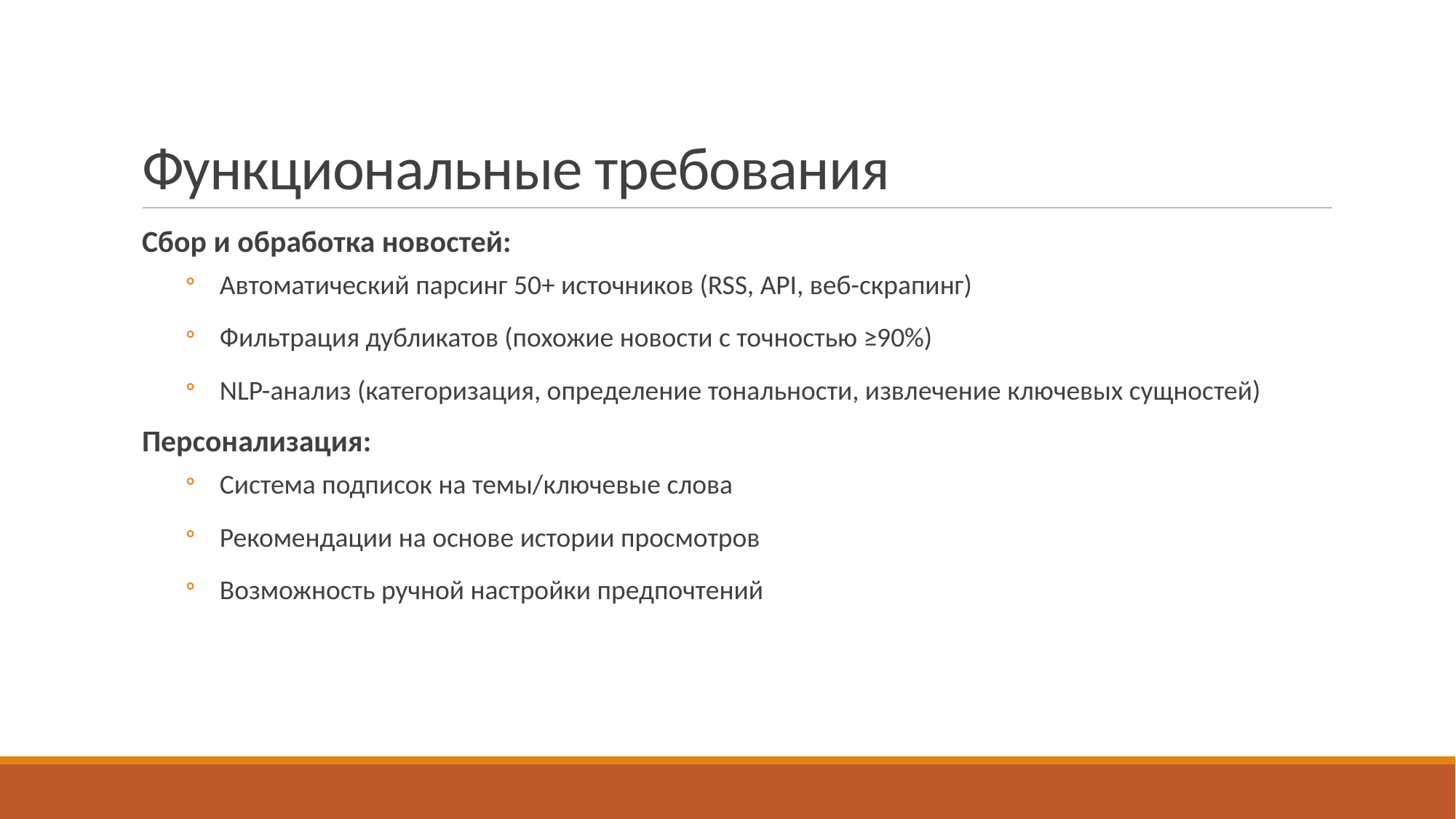

# Функциональные требования
Сбор и обработка новостей:
Автоматический парсинг 50+ источников (RSS, API, веб-скрапинг)
Фильтрация дубликатов (похожие новости с точностью ≥90%)
NLP-анализ (категоризация, определение тональности, извлечение ключевых сущностей)
Персонализация:
Система подписок на темы/ключевые слова
Рекомендации на основе истории просмотров
Возможность ручной настройки предпочтений